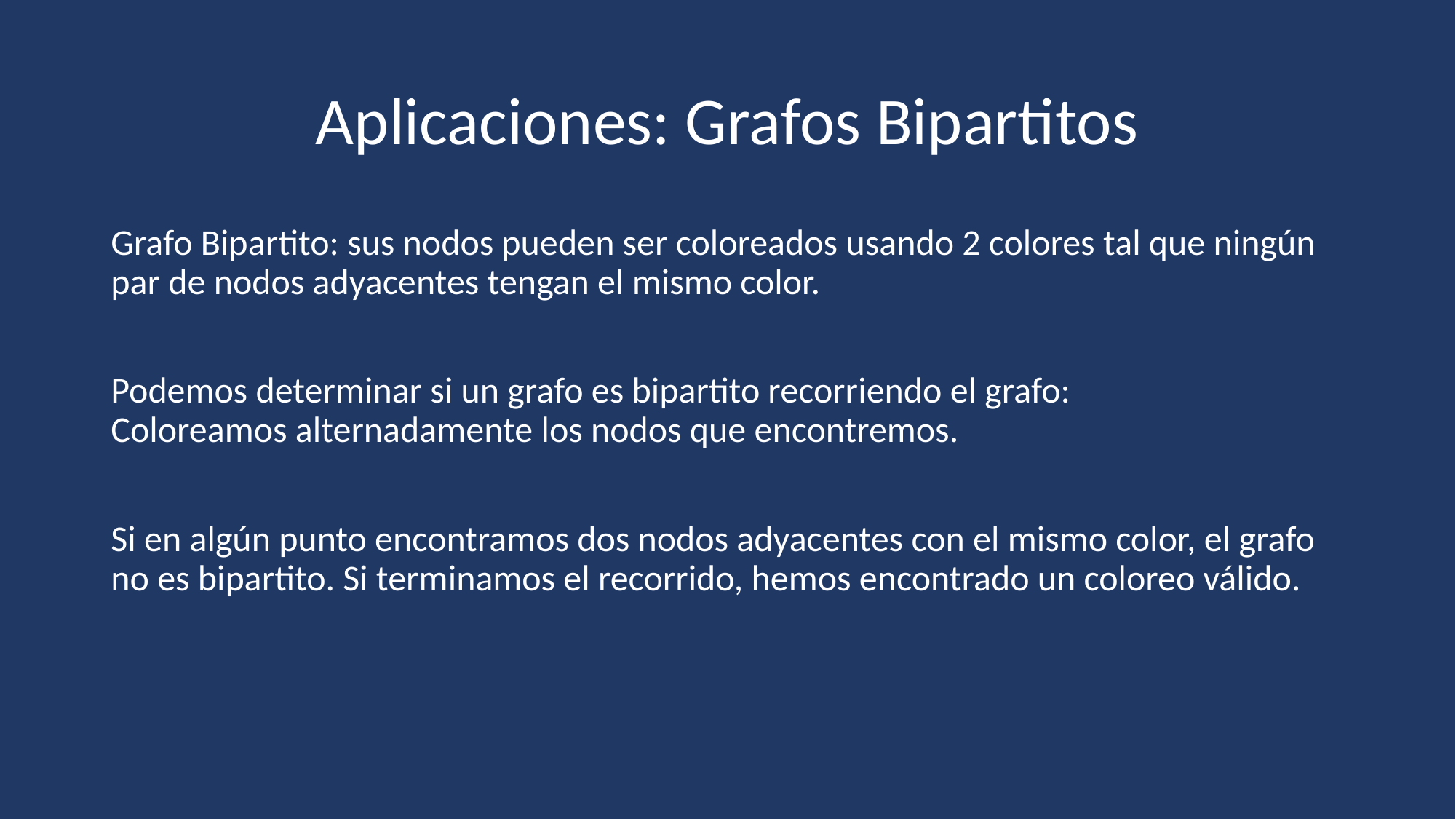

# Aplicaciones: Grafos Bipartitos
Grafo Bipartito: sus nodos pueden ser coloreados usando 2 colores tal que ningún par de nodos adyacentes tengan el mismo color.

Podemos determinar si un grafo es bipartito recorriendo el grafo:
Coloreamos alternadamente los nodos que encontremos.

Si en algún punto encontramos dos nodos adyacentes con el mismo color, el grafo no es bipartito. Si terminamos el recorrido, hemos encontrado un coloreo válido.